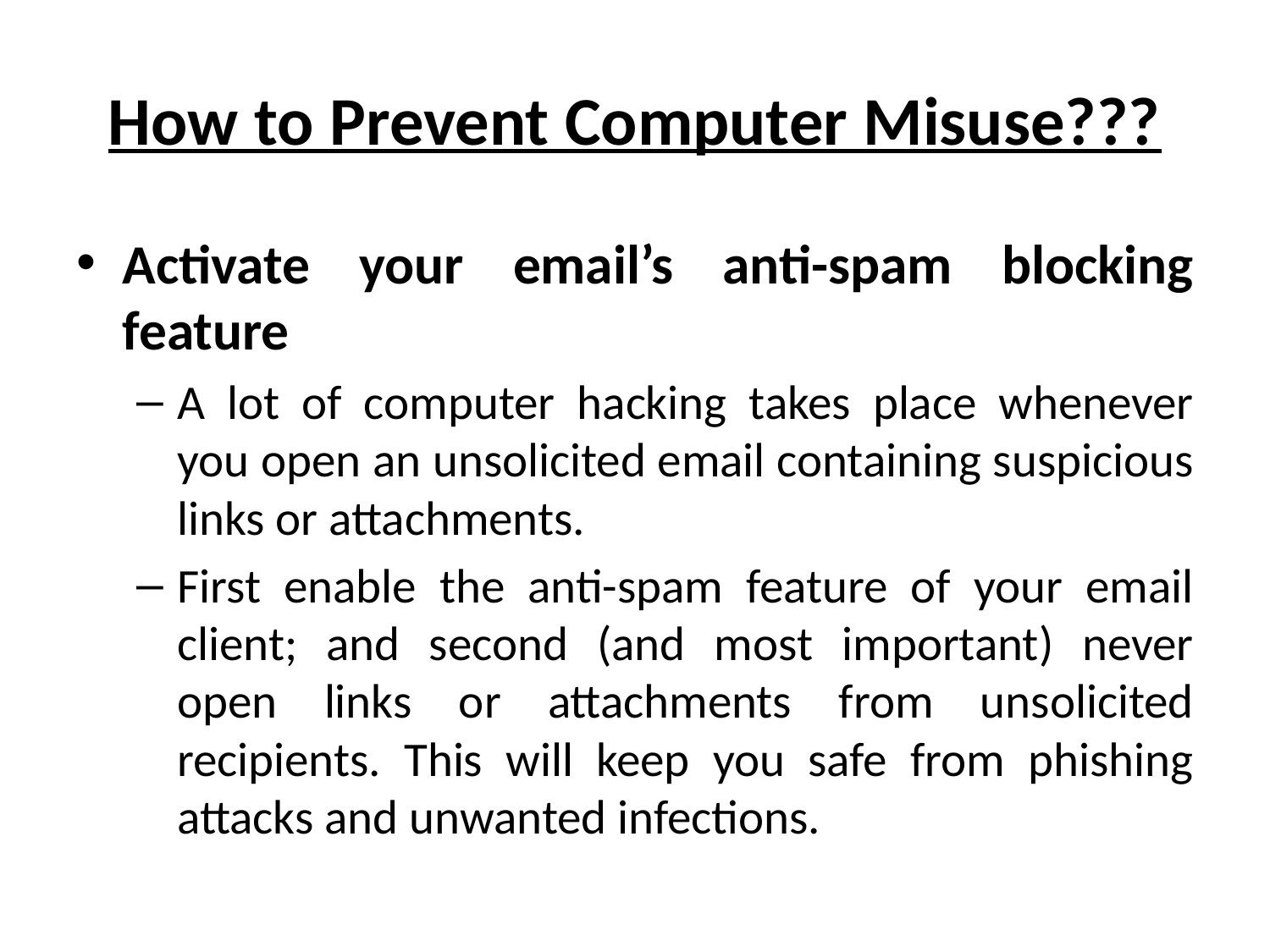

# How to Prevent Computer Misuse???
Activate your email’s anti-spam blocking feature
A lot of computer hacking takes place whenever you open an unsolicited email containing suspicious links or attachments.
First enable the anti-spam feature of your email client; and second (and most important) never open links or attachments from unsolicited recipients. This will keep you safe from phishing attacks and unwanted infections.